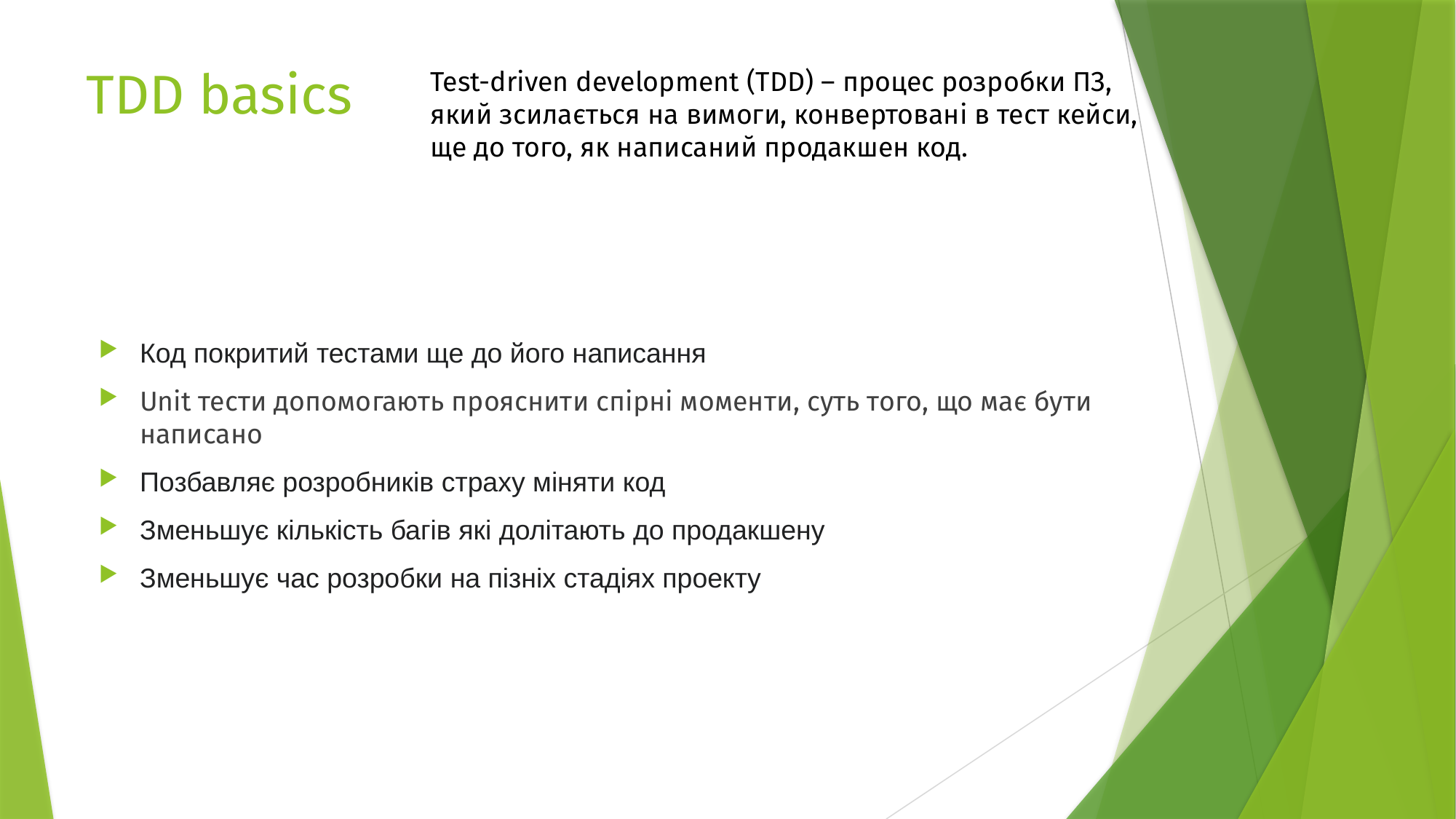

# TDD basics
Test-driven development (TDD) – процес розробки ПЗ, який зсилається на вимоги, конвертовані в тест кейси, ще до того, як написаний продакшен код.
Код покритий тестами ще до його написання
Unit тести допомогають прояснити спірні моменти, суть того, що має бути написано
Позбавляє розробників страху міняти код
Зменьшує кількість багів які долітають до продакшену
Зменьшує час розробки на пізніх стадіях проекту